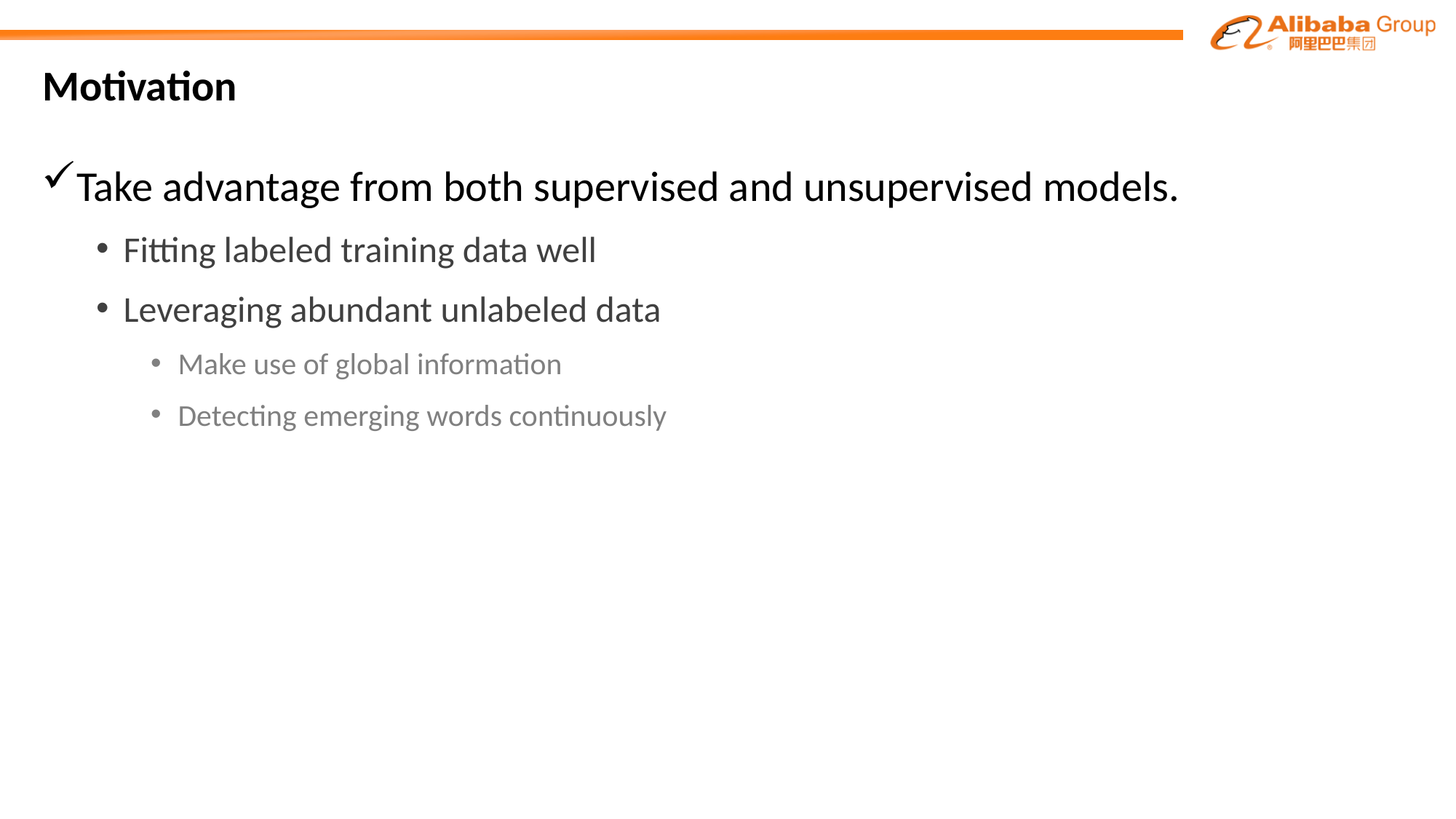

# Motivation
Take advantage from both supervised and unsupervised models.
Fitting labeled training data well
Leveraging abundant unlabeled data
Make use of global information
Detecting emerging words continuously